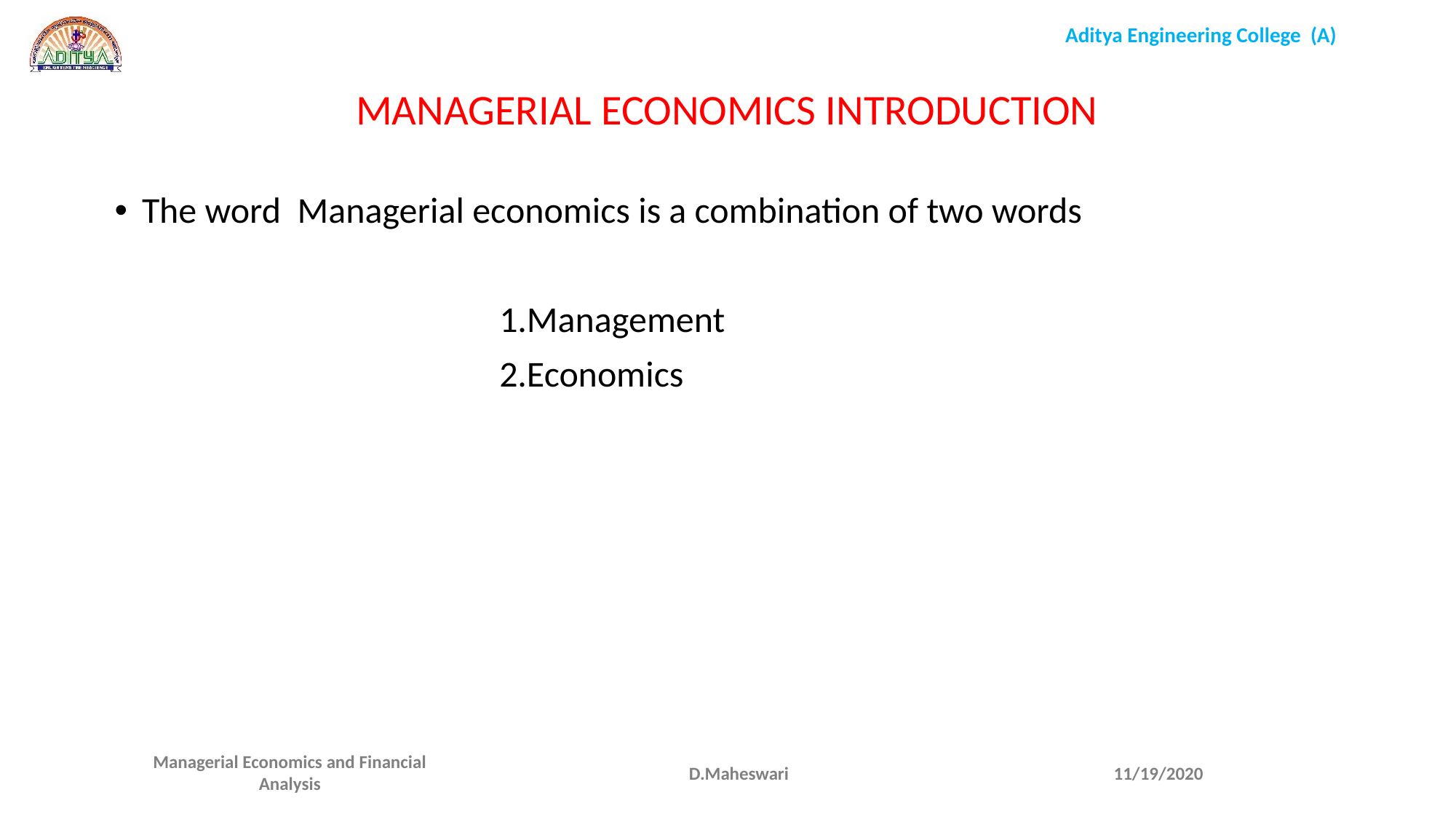

MANAGERIAL ECONOMICS INTRODUCTION
The word  Managerial economics is a combination of two words

                                               1.Management
                                               2.Economics

D.Maheswari
11/19/2020